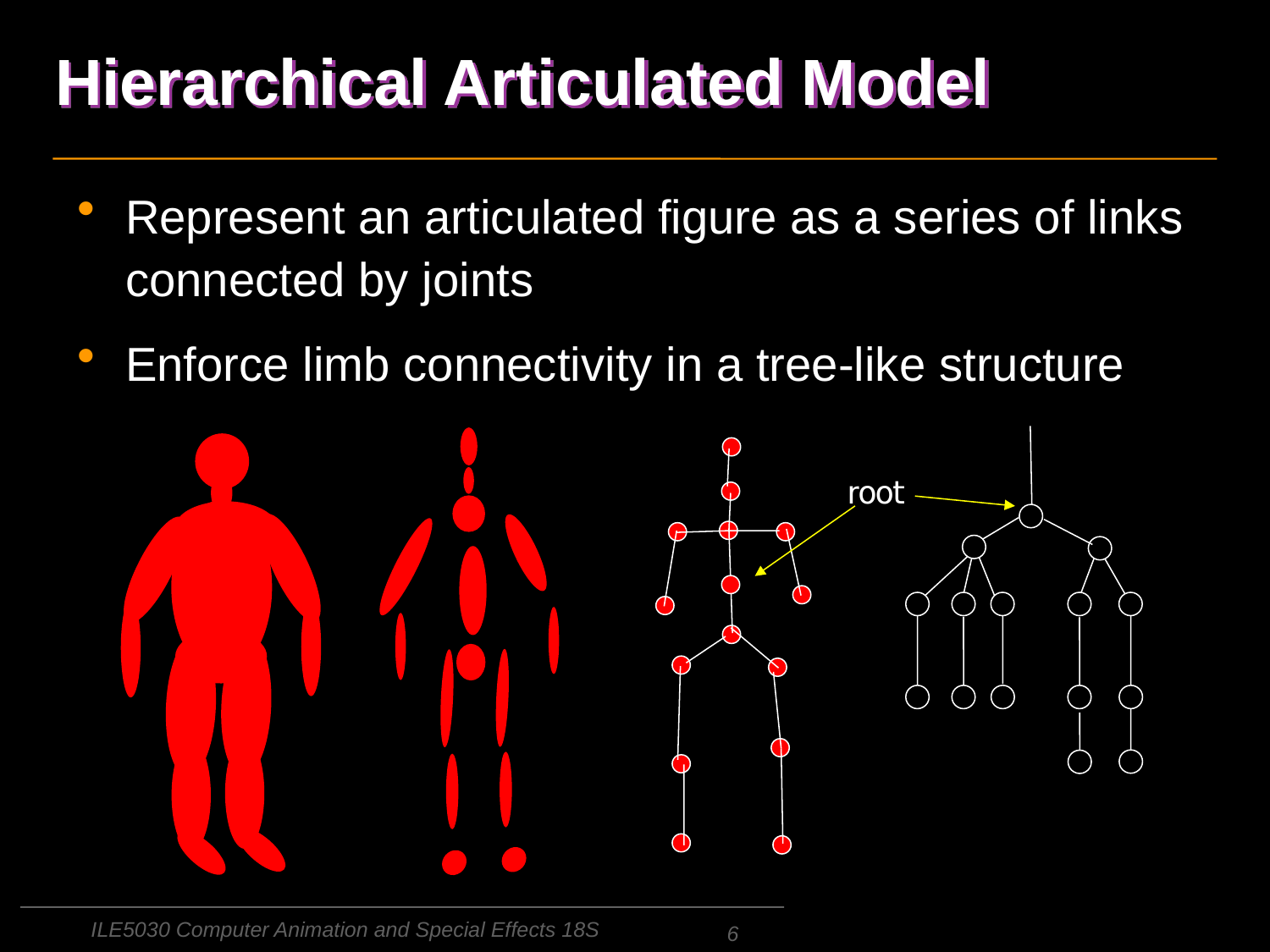

# Hierarchical Articulated Model
Represent an articulated figure as a series of links connected by joints
Enforce limb connectivity in a tree-like structure

root

ILE5030 Computer Animation and Special Effects 18S
6